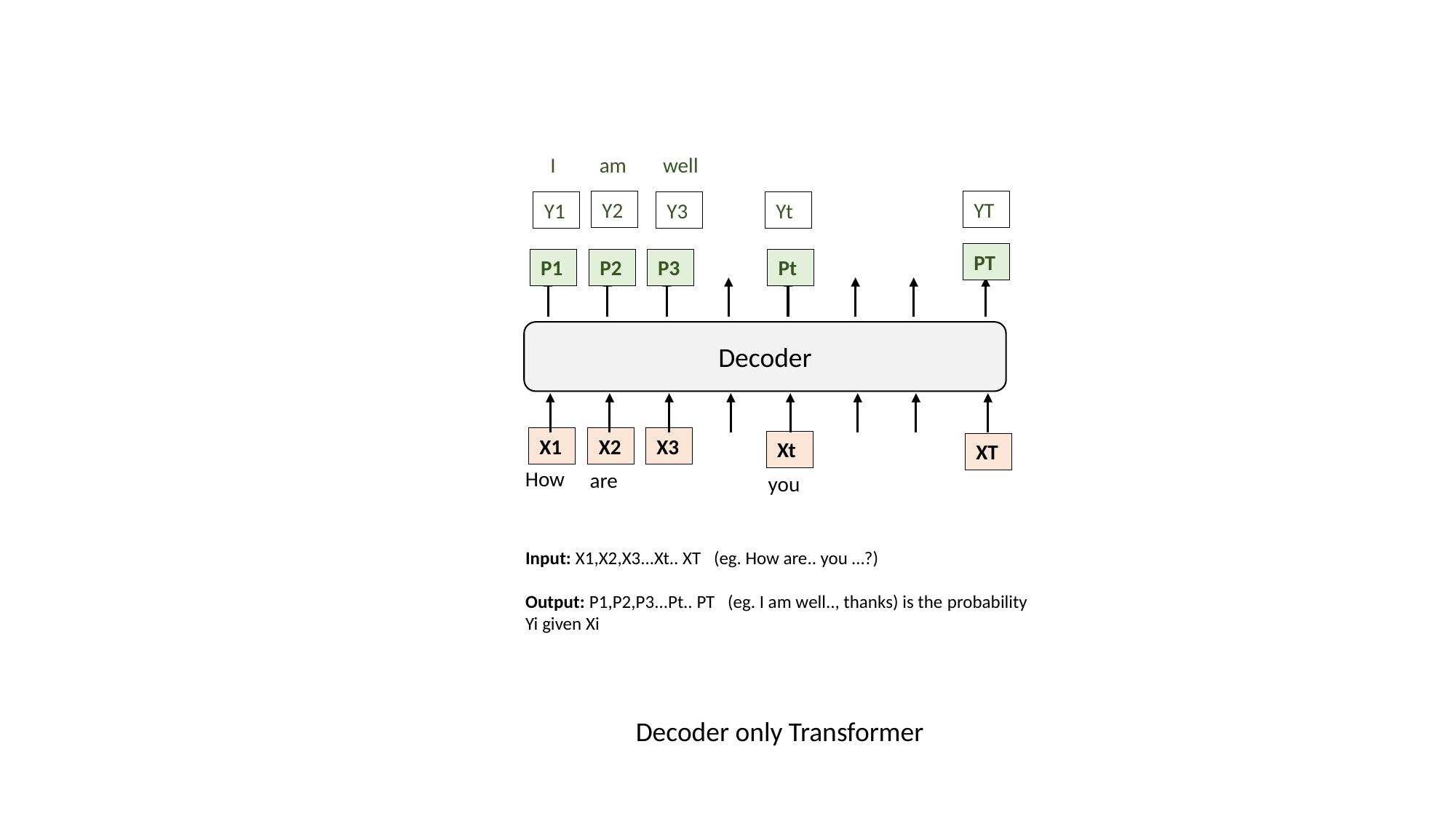

I
well
am
Y2
YT
Y3
Yt
Y1
PT
P1
P2
P3
Pt
Decoder
X1
X2
X3
Xt
XT
How
are
you
Input: X1,X2,X3...Xt.. XT   (eg. How are.. you …?)

Output: P1,P2,P3...Pt.. PT   (eg. I am well.., thanks) is the probability Yi given Xi

Decoder only Transformer